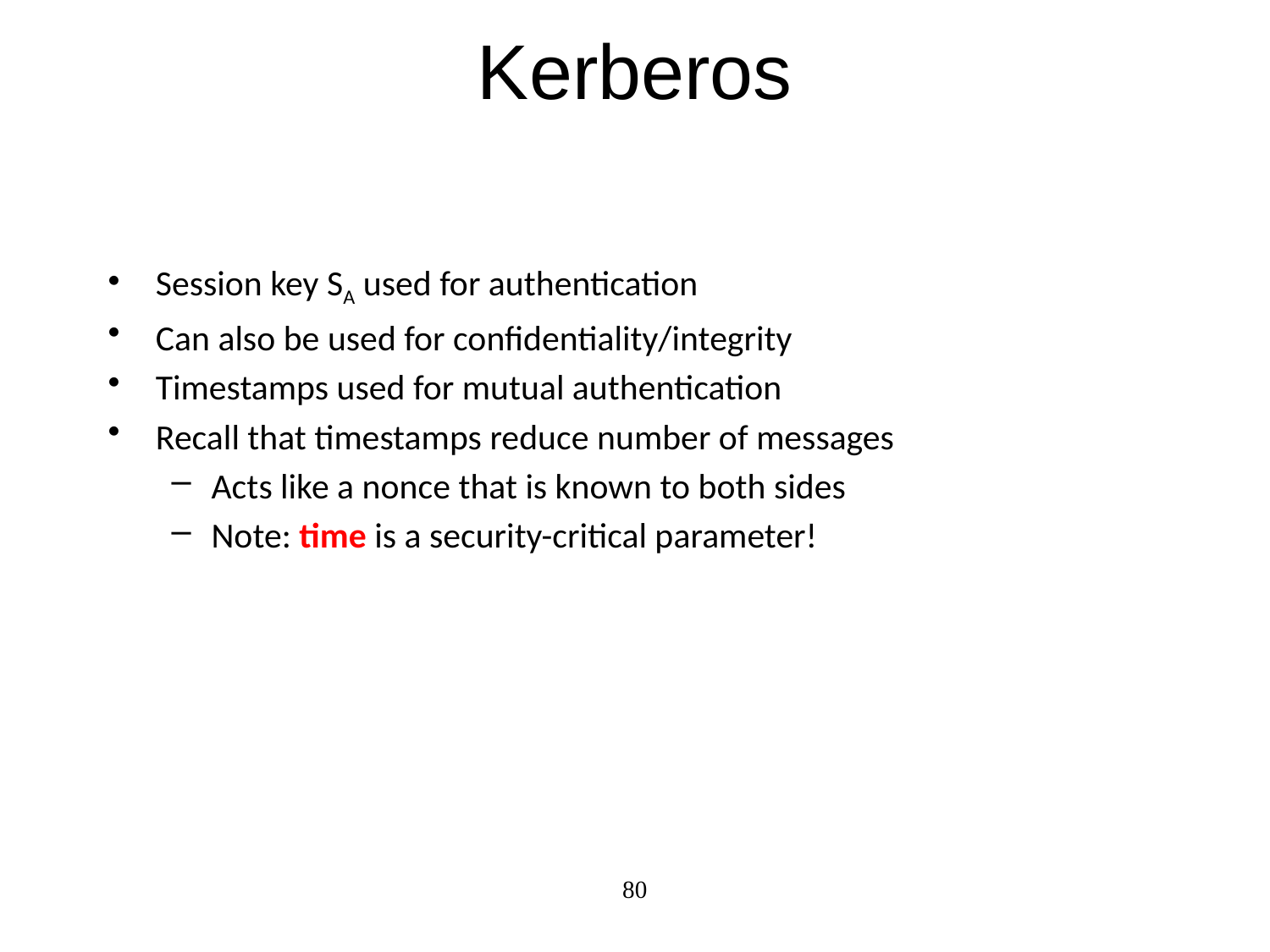

# Kerberos
Session key SA used for authentication
Can also be used for confidentiality/integrity
Timestamps used for mutual authentication
Recall that timestamps reduce number of messages
Acts like a nonce that is known to both sides
Note: time is a security-critical parameter!
80